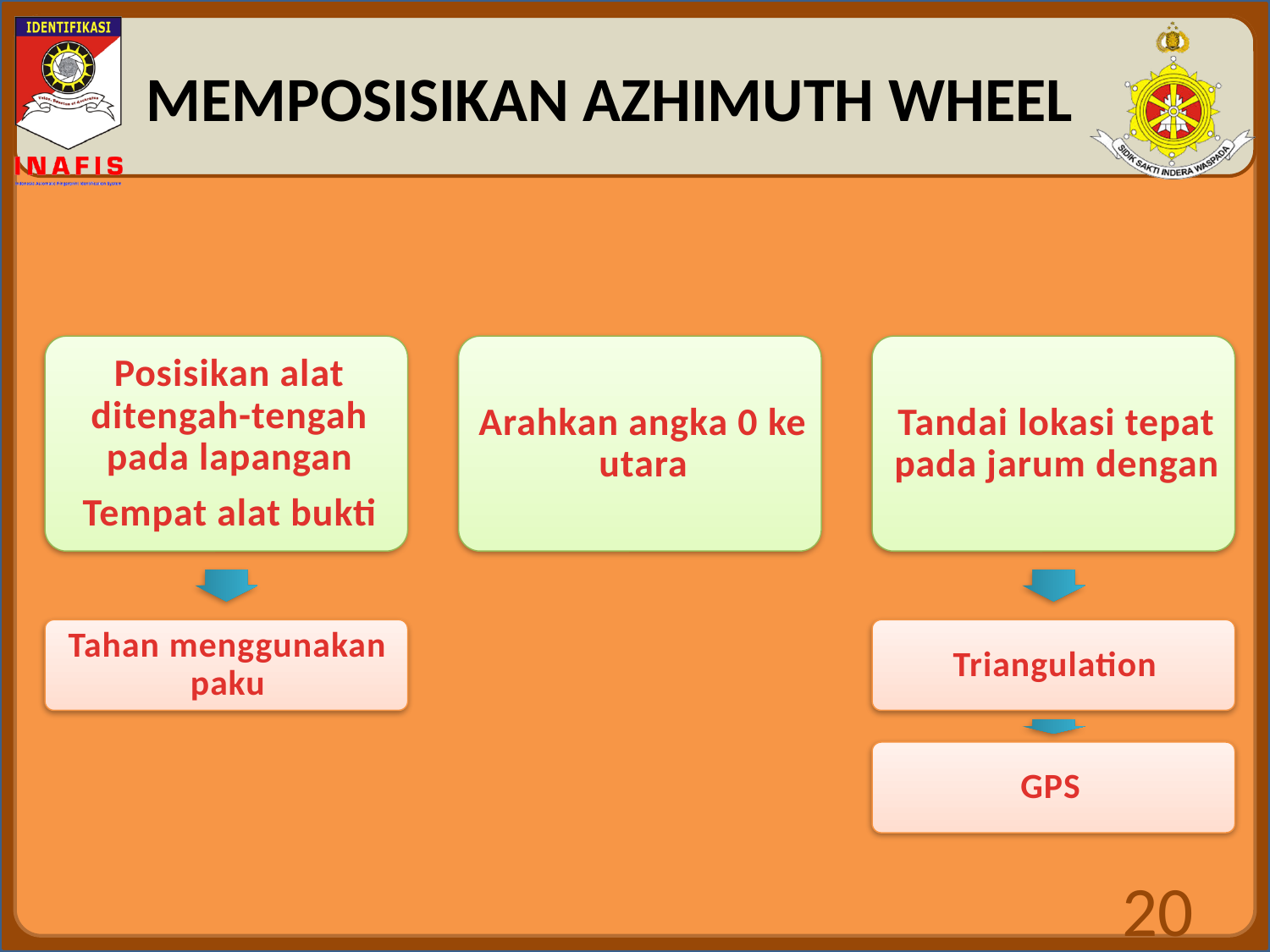

MEMPOSISIKAN AZHIMUTH WHEEL
Posisikan alat ditengah-tengah pada lapangan
Tempat alat bukti
Tahan menggunakan paku
Arahkan angka 0 ke utara
Tandai lokasi tepat pada jarum dengan
Triangulation
GPS
20